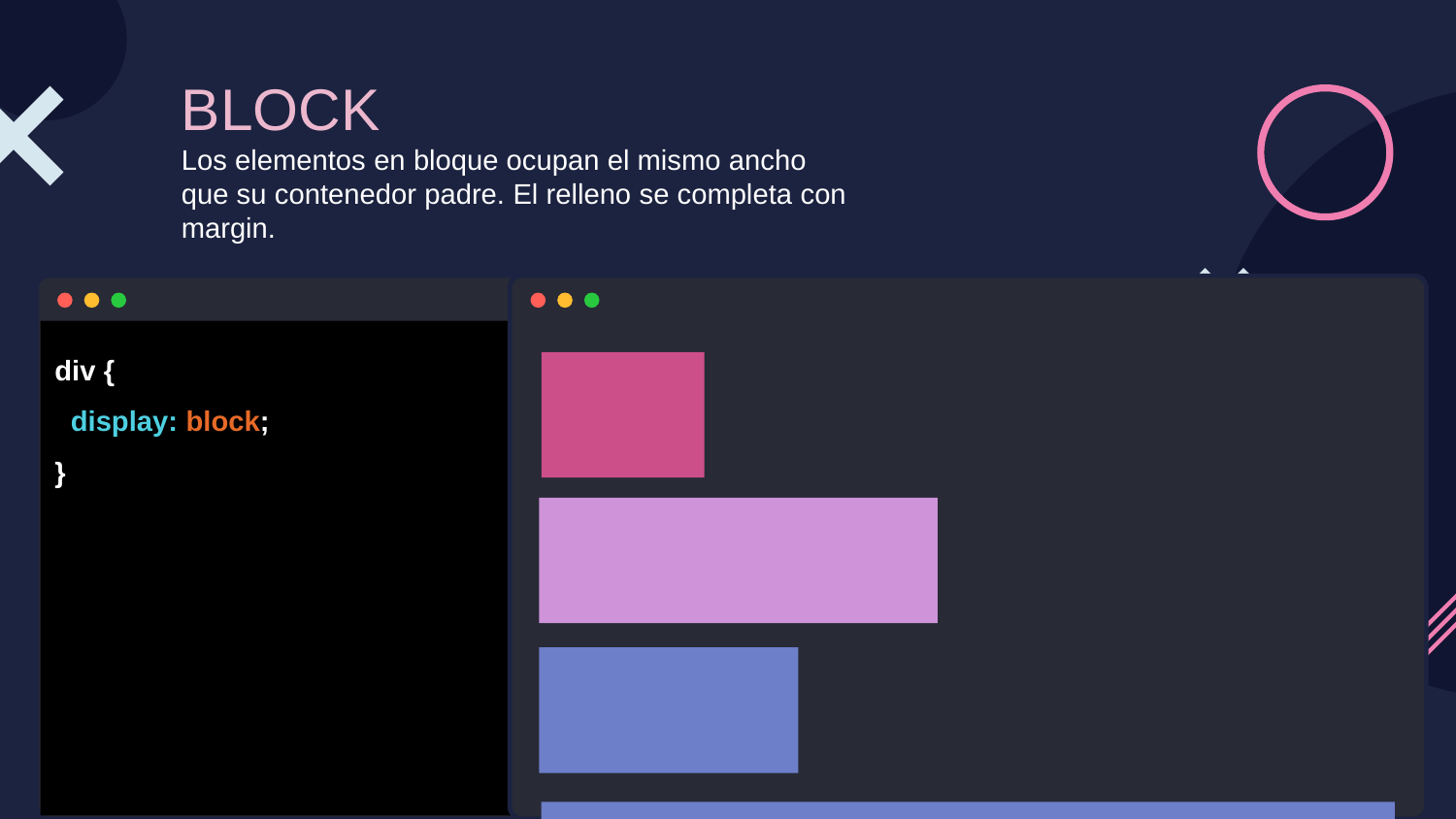

# BLOCK
Los elementos en bloque ocupan el mismo ancho que su contenedor padre. El relleno se completa con margin.

div {
  display: block;
}